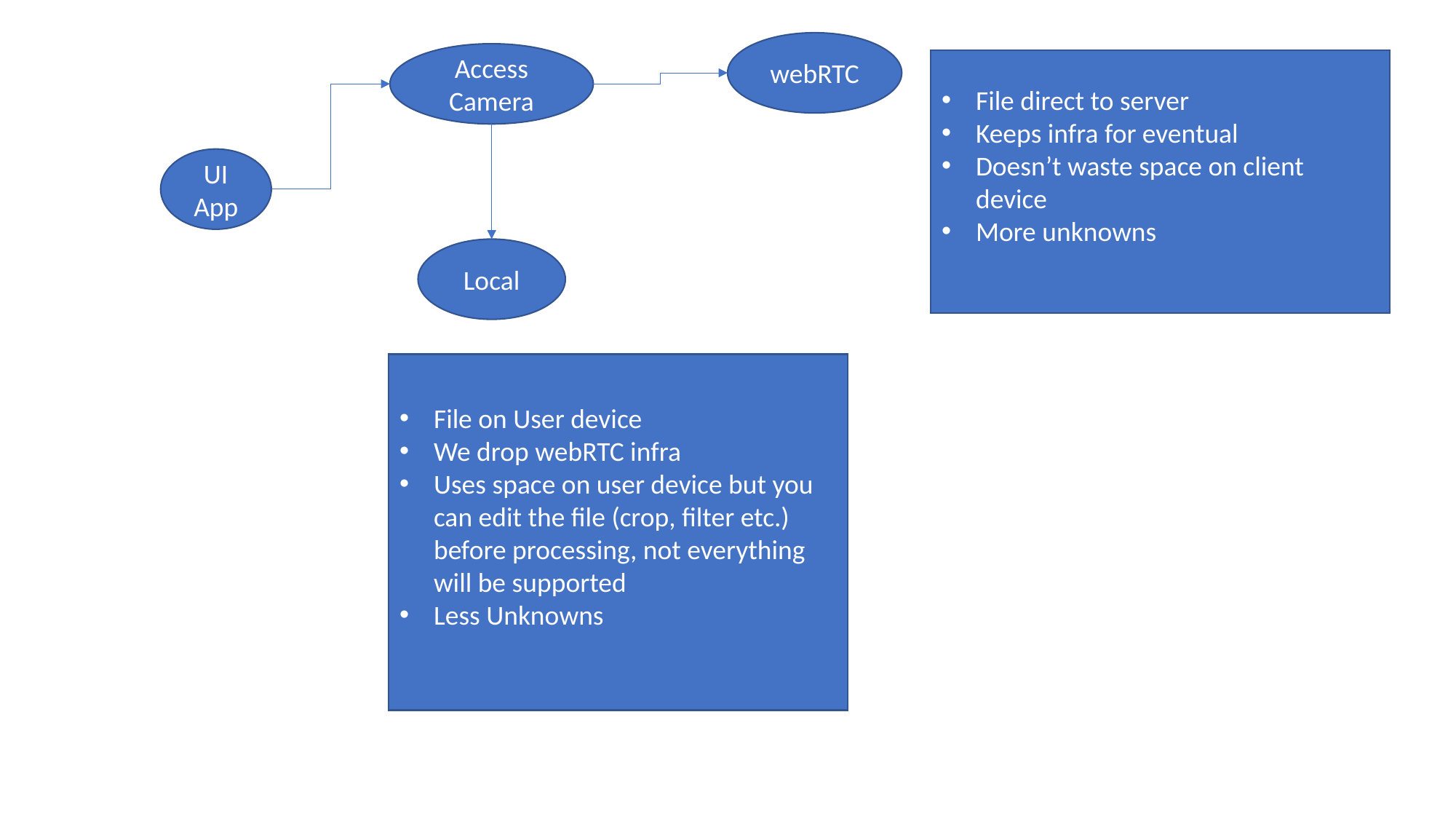

webRTC
Access Camera
File direct to server
Keeps infra for eventual
Doesn’t waste space on client device
More unknowns

UI
App
Local
File on User device
We drop webRTC infra
Uses space on user device but you can edit the file (crop, filter etc.) before processing, not everything will be supported
Less Unknowns